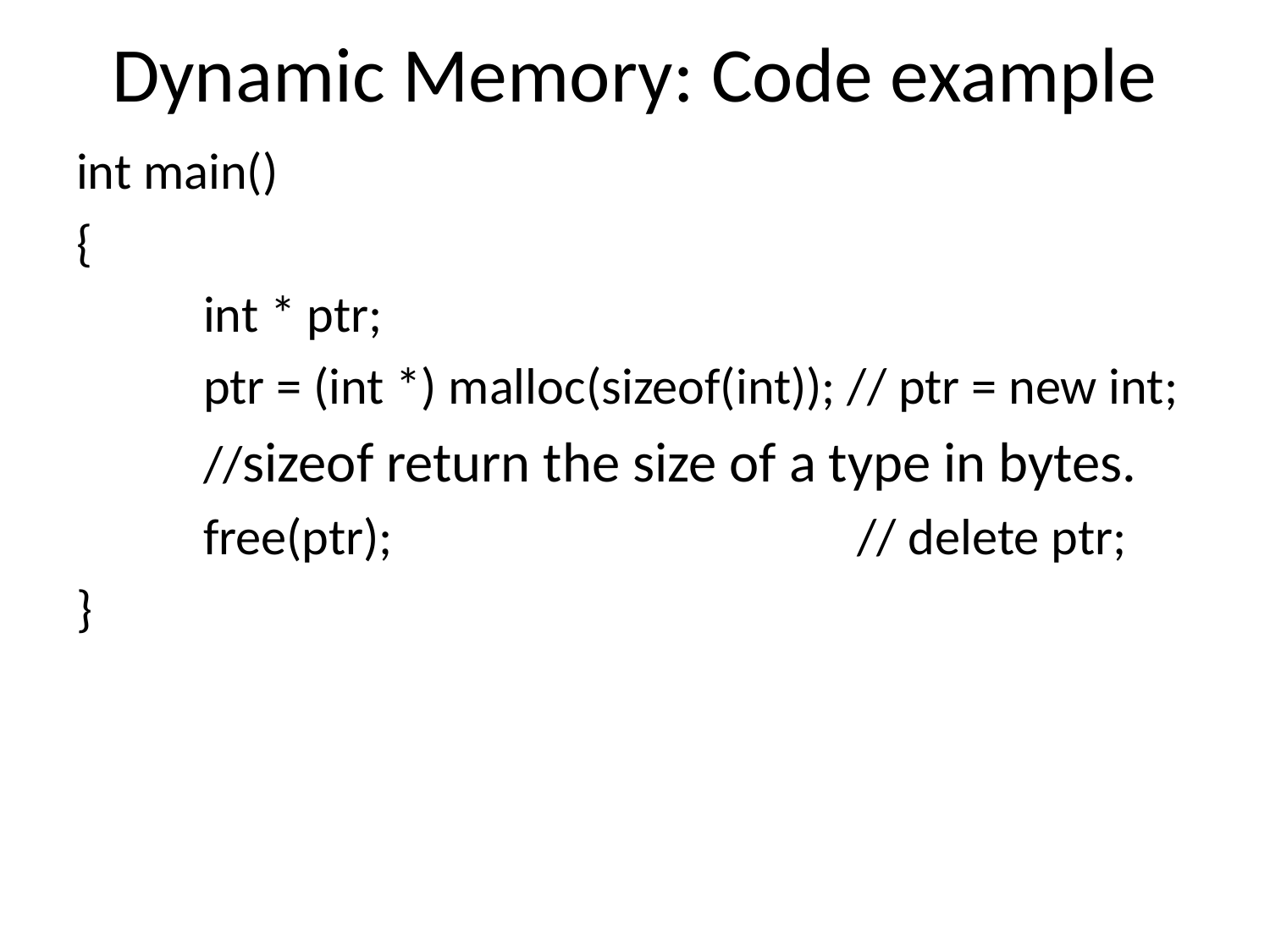

# Dynamic Memory: Code example
int main()
{
	int * ptr;
	ptr = (int *) malloc(sizeof(int)); // ptr = new int;
	//sizeof return the size of a type in bytes.
	free(ptr);                                        // delete ptr;
}